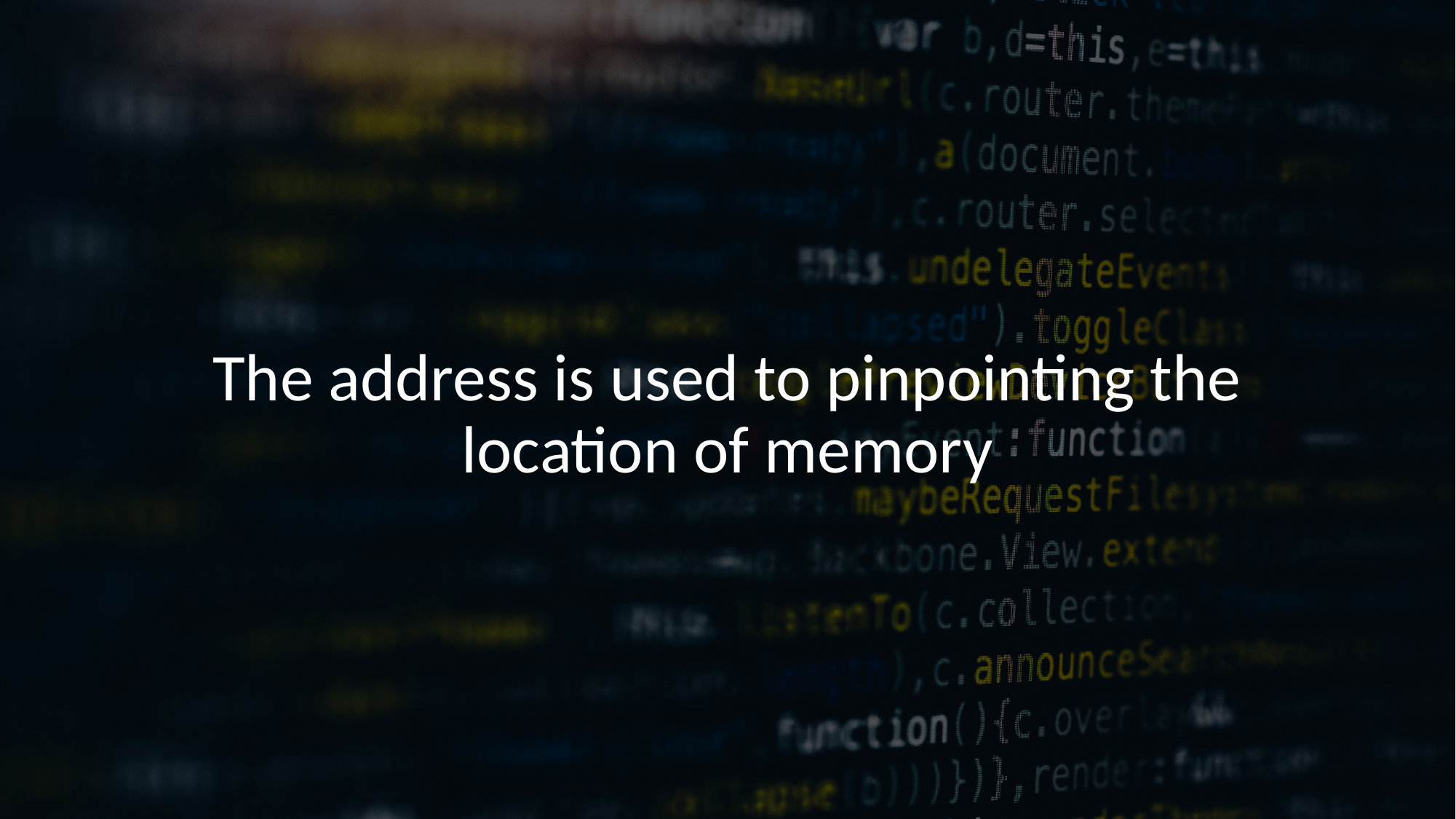

# The address is used to pinpointing the location of memory